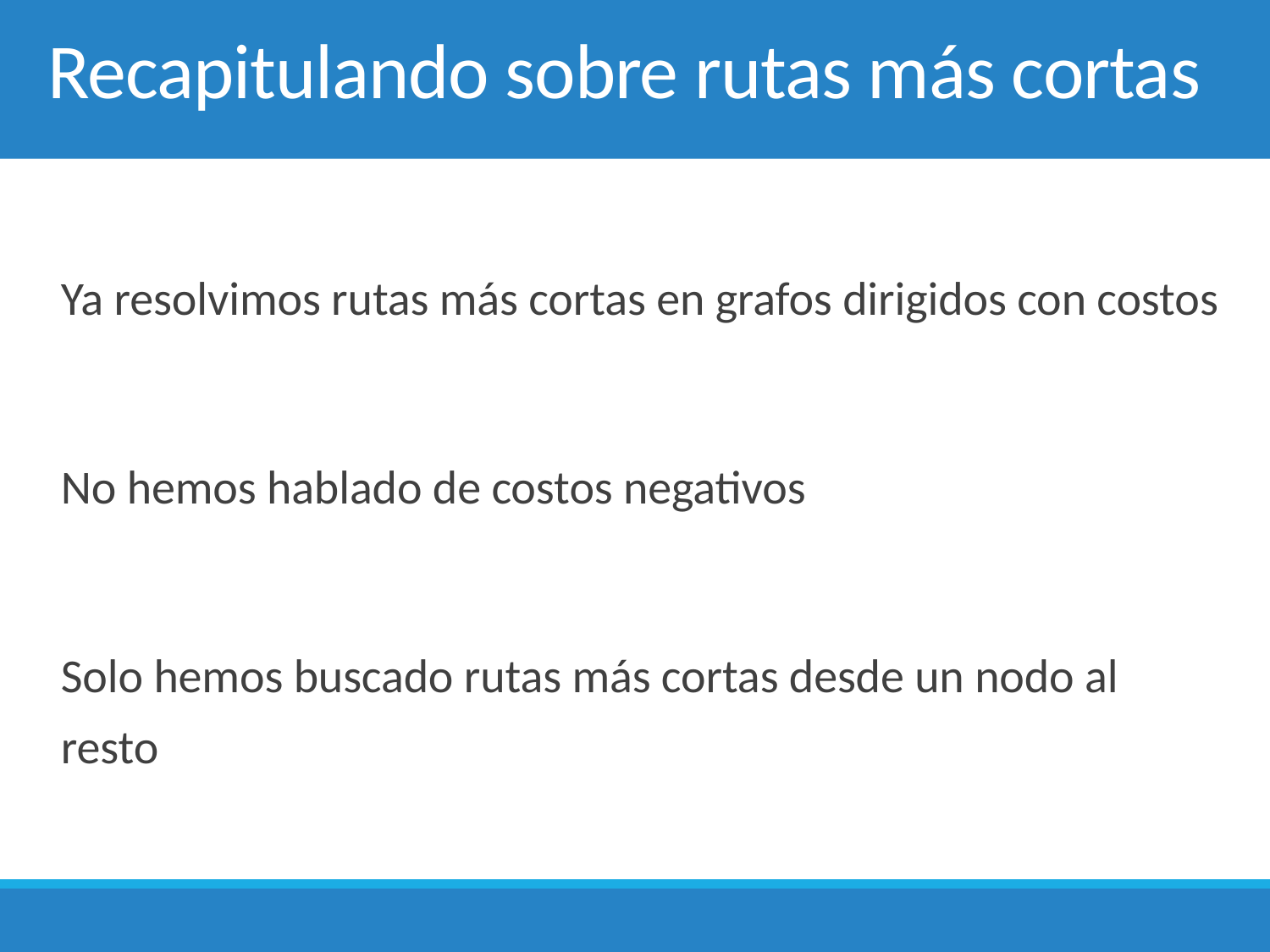

# Recapitulando sobre rutas más cortas

Ya resolvimos rutas más cortas en grafos dirigidos con costos

No hemos hablado de costos negativos

Solo hemos buscado rutas más cortas desde un nodo al resto